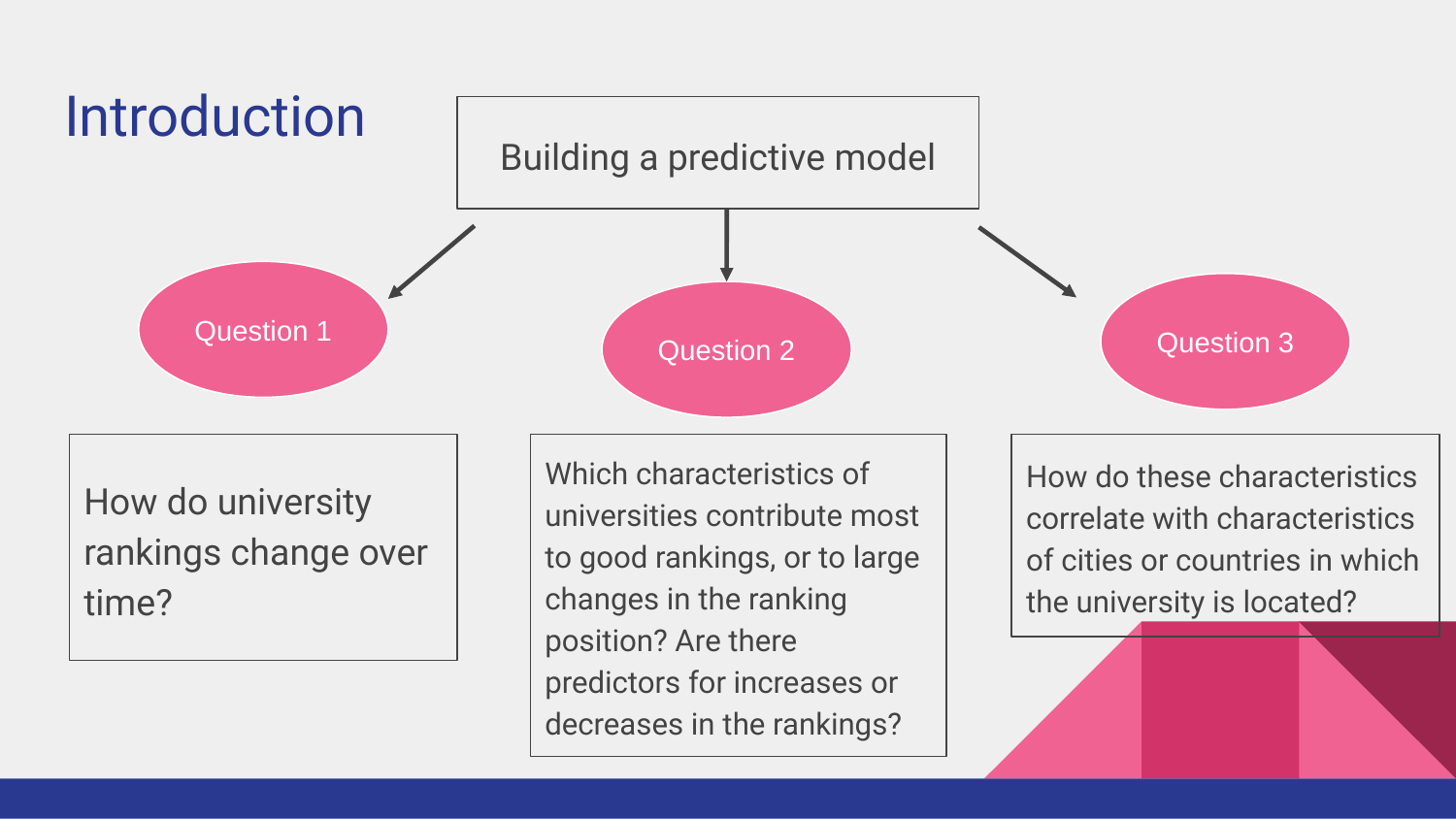

# Introduction
Building a predictive model
Question 1
Question 3
Question 2
How do university rankings change over time?
Which characteristics of universities contribute most to good rankings, or to large changes in the ranking position? Are there predictors for increases or decreases in the rankings?
How do these characteristics correlate with characteristics of cities or countries in which the university is located?